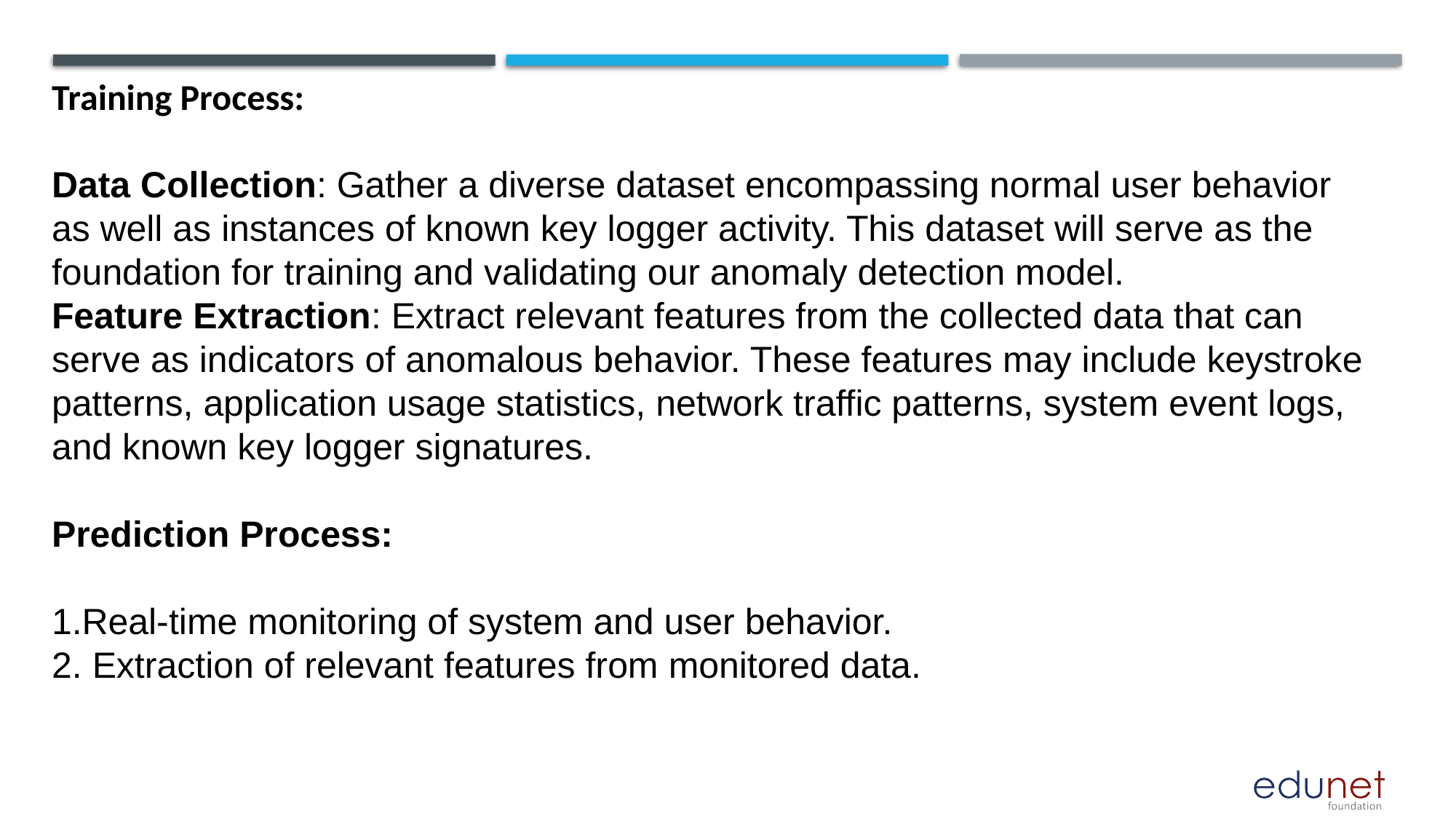

Training Process:

Data Collection: Gather a diverse dataset encompassing normal user behavior as well as instances of known key logger activity. This dataset will serve as the foundation for training and validating our anomaly detection model.
Feature Extraction: Extract relevant features from the collected data that can serve as indicators of anomalous behavior. These features may include keystroke patterns, application usage statistics, network traffic patterns, system event logs, and known key logger signatures.

Prediction Process:

1.Real-time monitoring of system and user behavior.
2. Extraction of relevant features from monitored data.